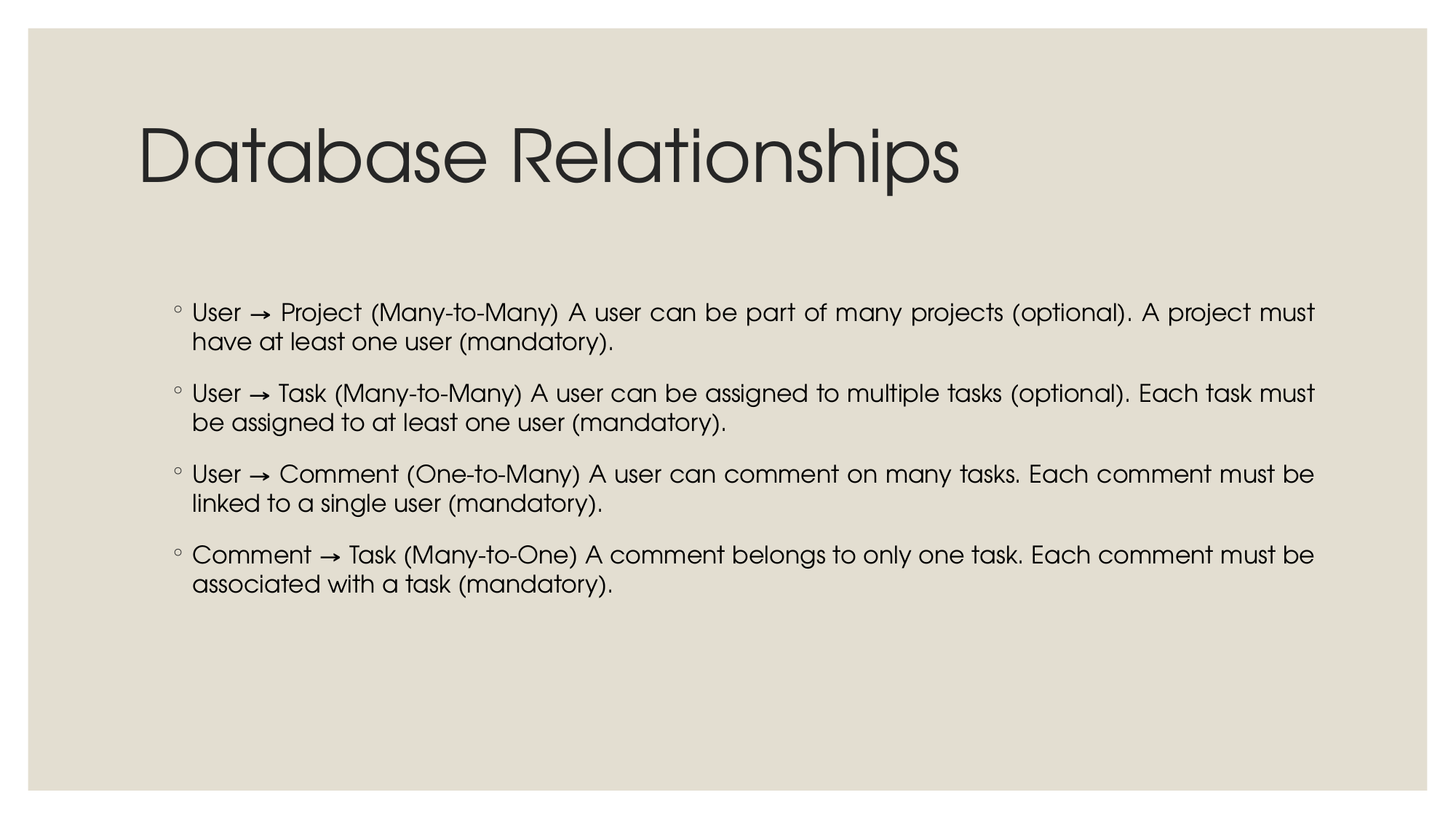

# Database Relationships

User → Project (Many-to-Many) A user can be part of many projects (optional). A project must have at least one user (mandatory).
User → Task (Many-to-Many) A user can be assigned to multiple tasks (optional). Each task must be assigned to at least one user (mandatory).
User → Comment (One-to-Many) A user can comment on many tasks. Each comment must be linked to a single user (mandatory).
Comment → Task (Many-to-One) A comment belongs to only one task. Each comment must be associated with a task (mandatory).